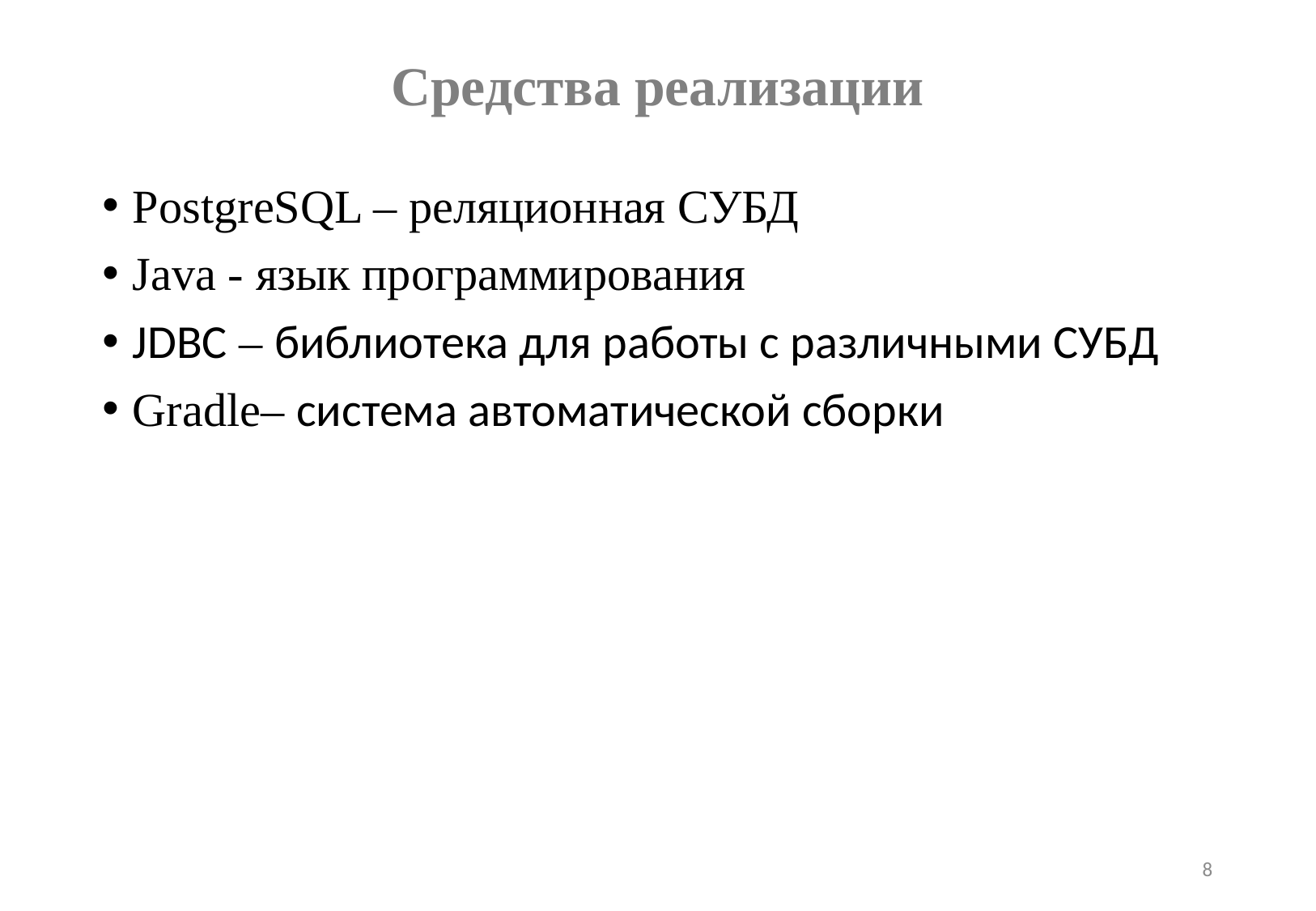

# Средства реализации
PostgreSQL – реляционная СУБД
Java - язык программирования
JDBC – библиотека для работы с различными СУБД
Gradle– cистема автоматической сборки
8